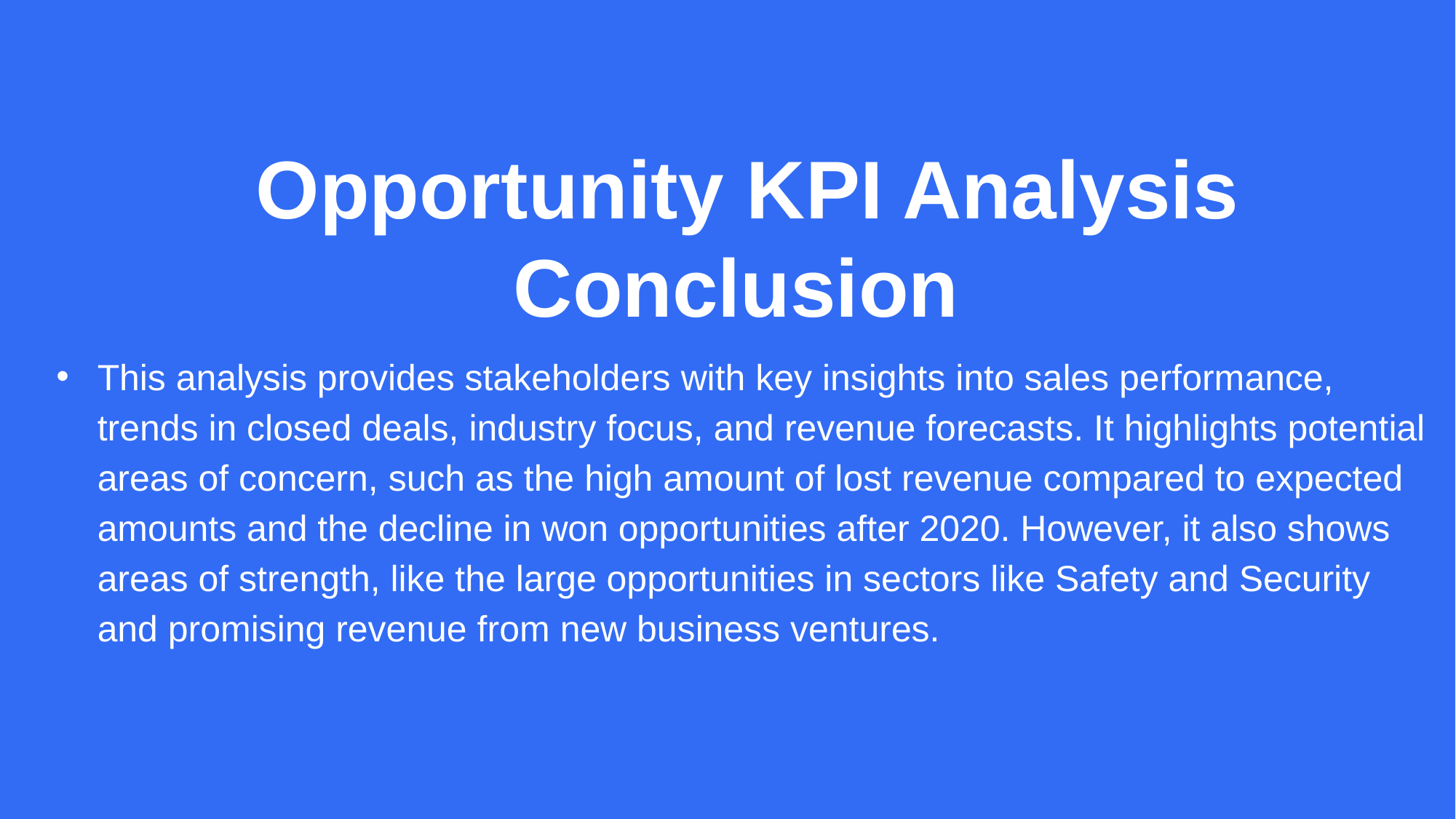

Opportunity KPI Analysis Conclusion
This analysis provides stakeholders with key insights into sales performance, trends in closed deals, industry focus, and revenue forecasts. It highlights potential areas of concern, such as the high amount of lost revenue compared to expected amounts and the decline in won opportunities after 2020. However, it also shows areas of strength, like the large opportunities in sectors like Safety and Security and promising revenue from new business ventures.